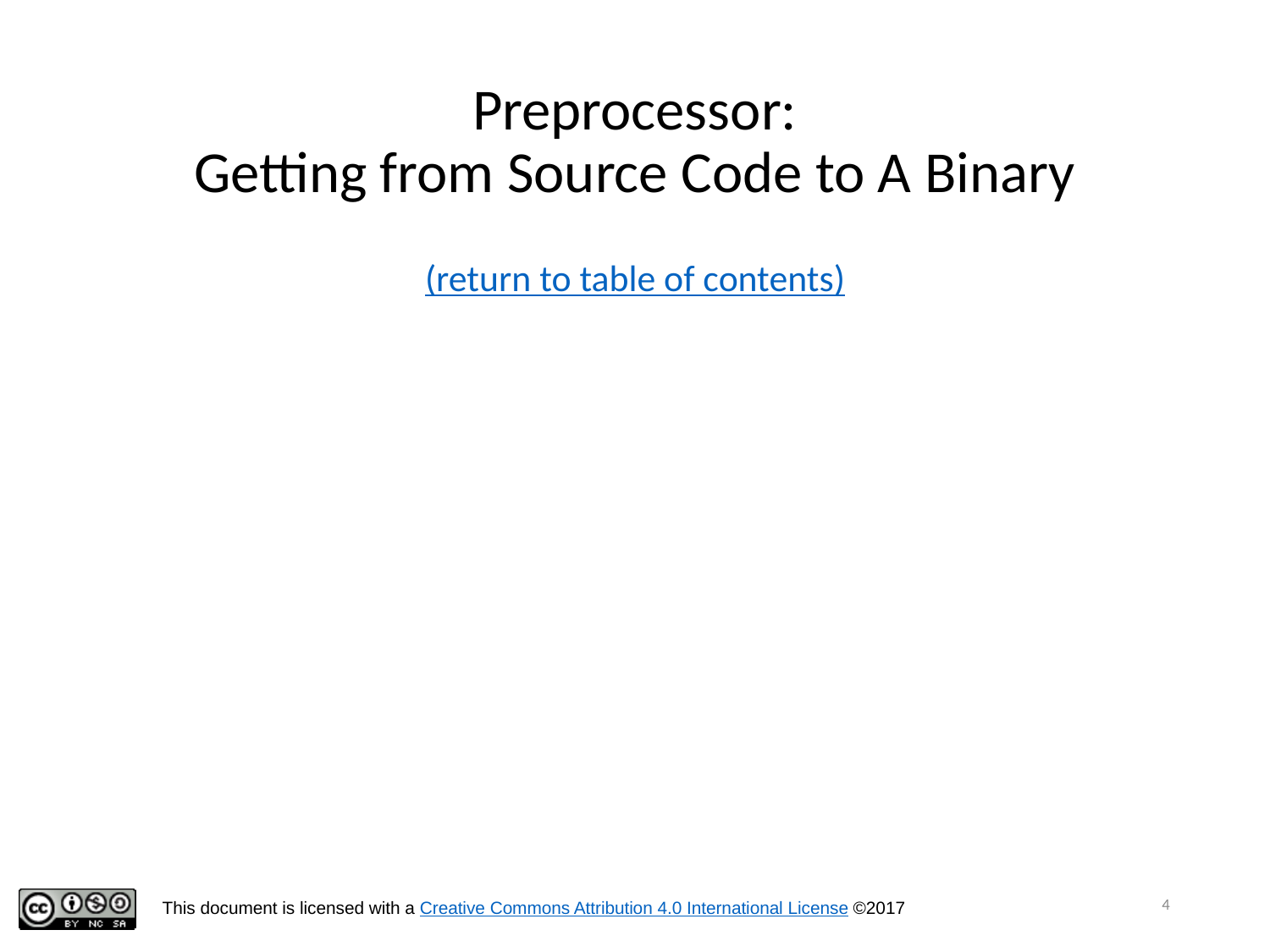

# Preprocessor: Getting from Source Code to A Binary
(return to table of contents)
4